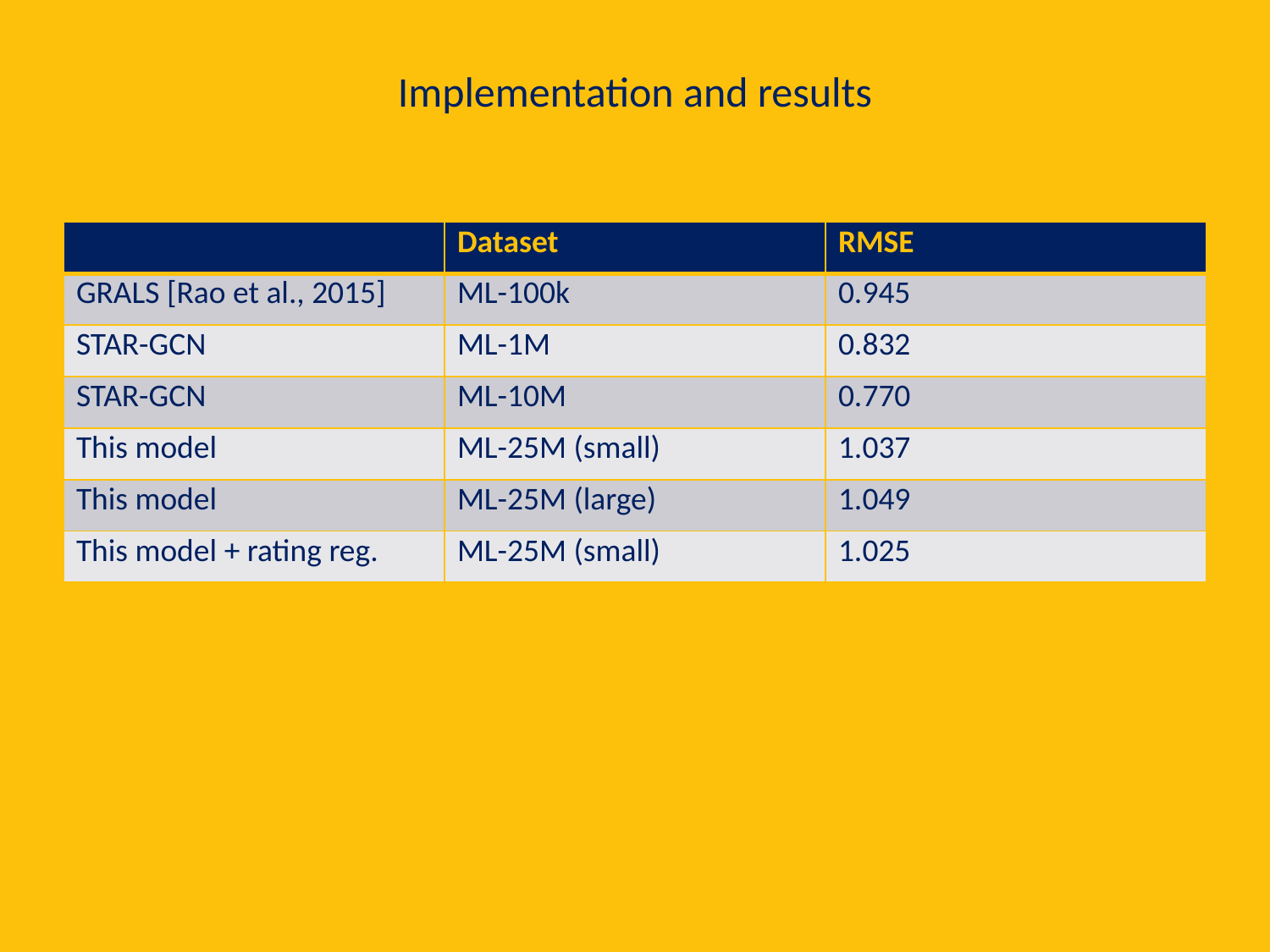

# Implementation and results
|  | Dataset | RMSE |
| --- | --- | --- |
| GRALS [Rao et al., 2015] | ML-100k | 0.945 |
| STAR-GCN | ML-1M | 0.832 |
| STAR-GCN | ML-10M | 0.770 |
| This model | ML-25M (small) | 1.037 |
| This model | ML-25M (large) | 1.049 |
| This model + rating reg. | ML-25M (small) | 1.025 |